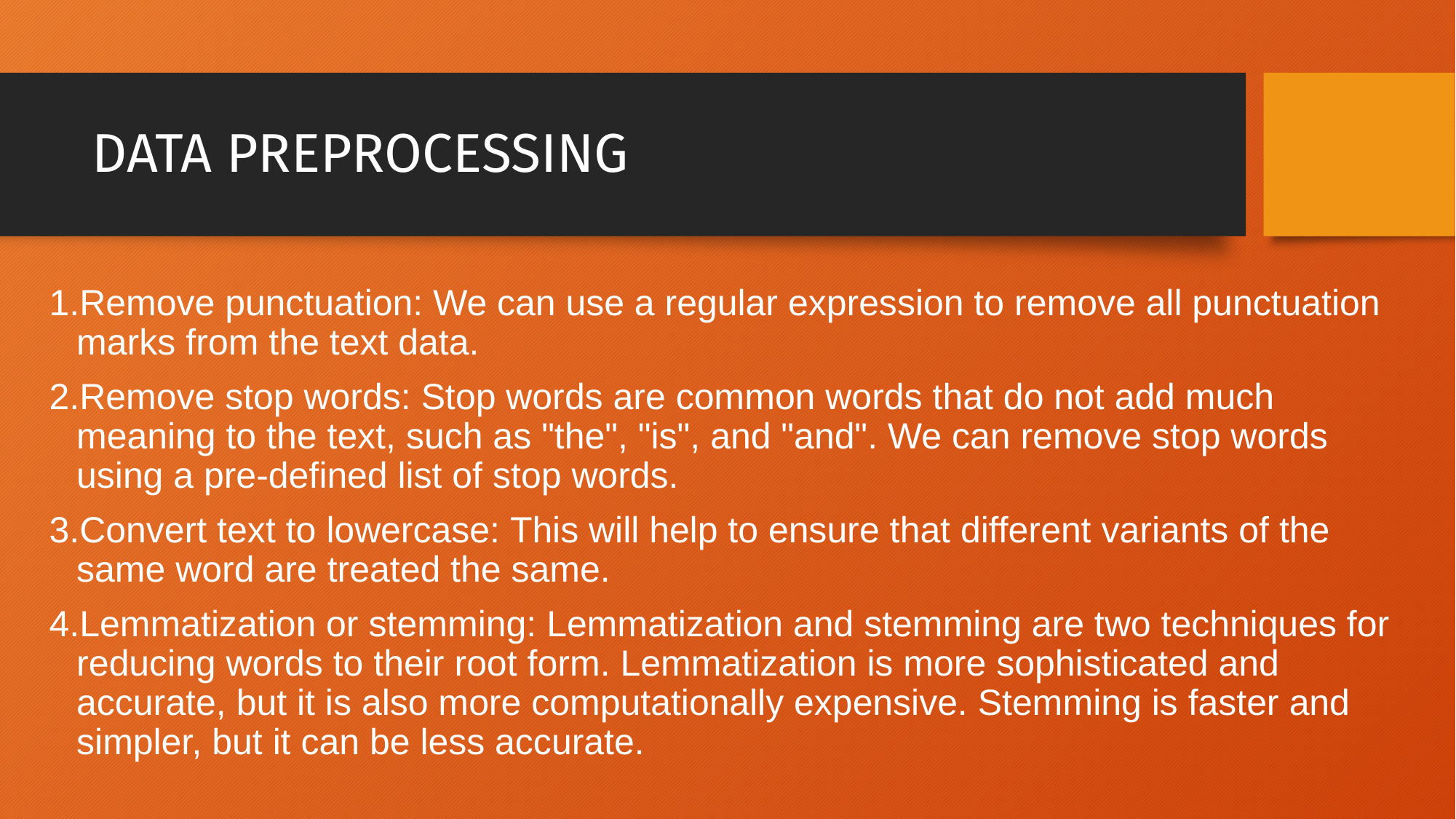

# DATA PREPROCESSING
Remove punctuation: We can use a regular expression to remove all punctuation marks from the text data.
Remove stop words: Stop words are common words that do not add much meaning to the text, such as "the", "is", and "and". We can remove stop words using a pre-defined list of stop words.
Convert text to lowercase: This will help to ensure that different variants of the same word are treated the same.
Lemmatization or stemming: Lemmatization and stemming are two techniques for reducing words to their root form. Lemmatization is more sophisticated and accurate, but it is also more computationally expensive. Stemming is faster and simpler, but it can be less accurate.